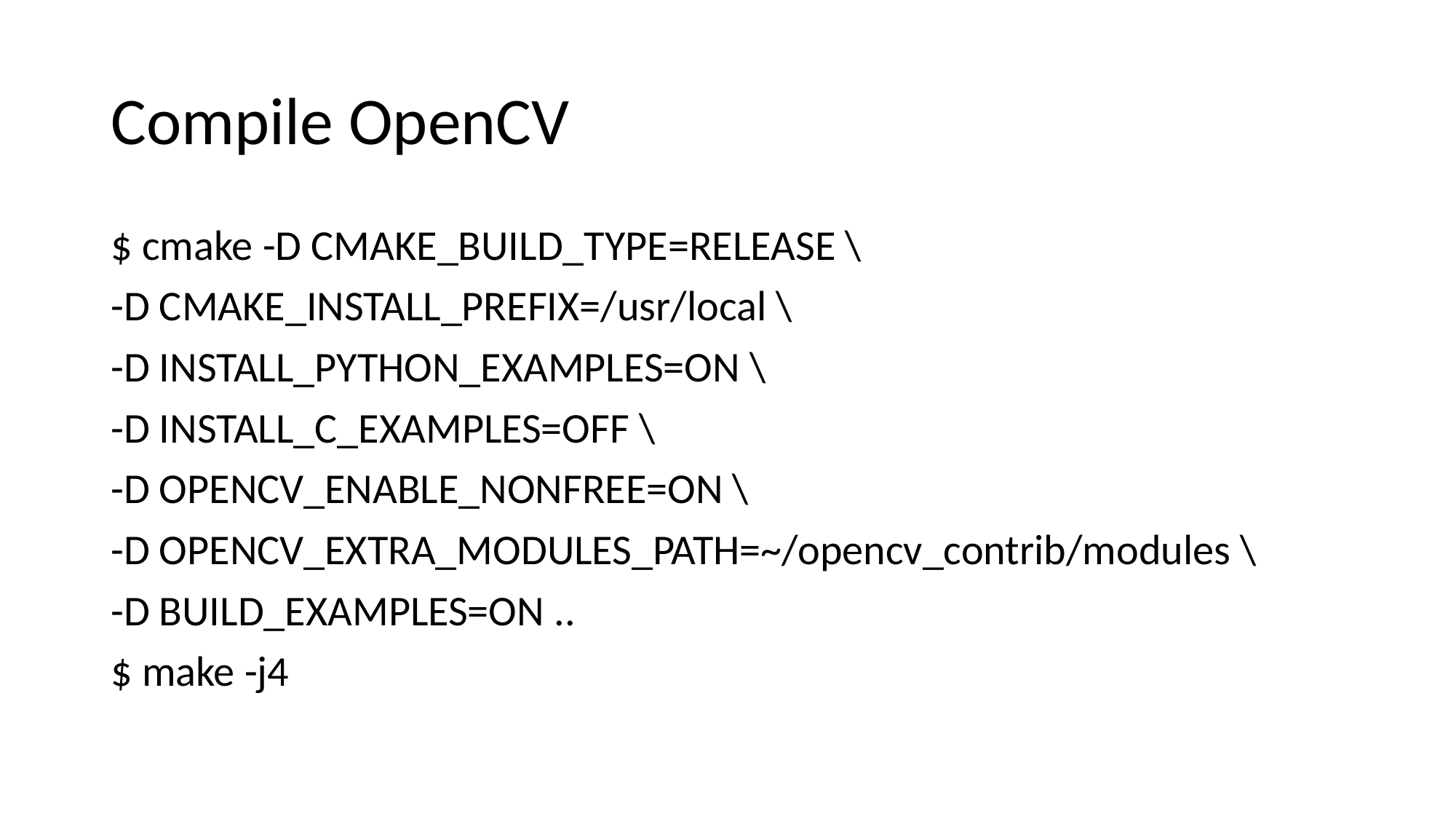

Compile OpenCV
$ cmake -D CMAKE_BUILD_TYPE=RELEASE \
-D CMAKE_INSTALL_PREFIX=/usr/local \
-D INSTALL_PYTHON_EXAMPLES=ON \
-D INSTALL_C_EXAMPLES=OFF \
-D OPENCV_ENABLE_NONFREE=ON \
-D OPENCV_EXTRA_MODULES_PATH=~/opencv_contrib/modules \
-D BUILD_EXAMPLES=ON ..
$ make -j4